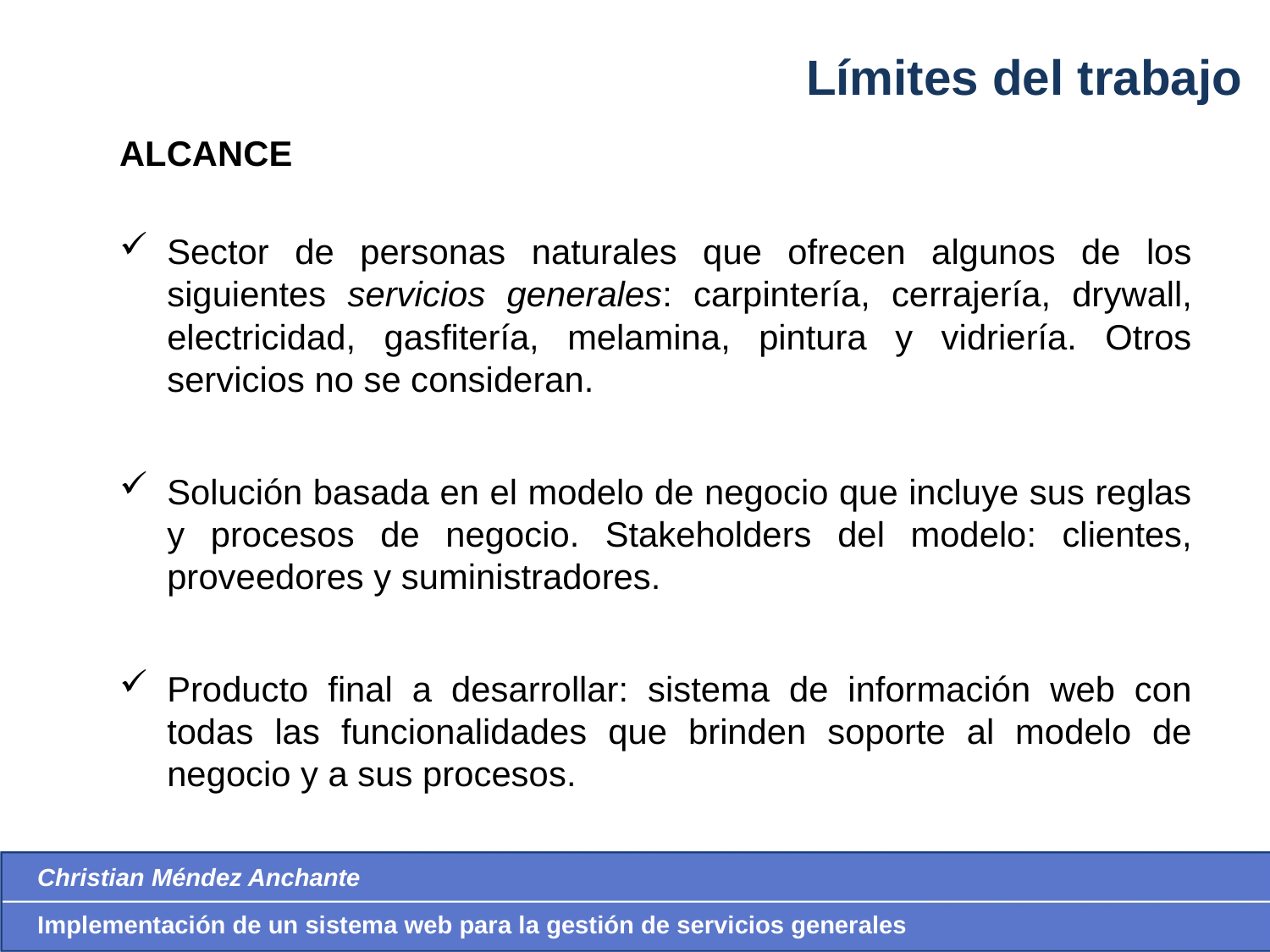

Límites del trabajo
ALCANCE
Sector de personas naturales que ofrecen algunos de los siguientes servicios generales: carpintería, cerrajería, drywall, electricidad, gasfitería, melamina, pintura y vidriería. Otros servicios no se consideran.

Solución basada en el modelo de negocio que incluye sus reglas y procesos de negocio. Stakeholders del modelo: clientes, proveedores y suministradores.

Producto final a desarrollar: sistema de información web con todas las funcionalidades que brinden soporte al modelo de negocio y a sus procesos.

Christian Méndez Anchante
Implementación de un sistema web para la gestión de servicios generales